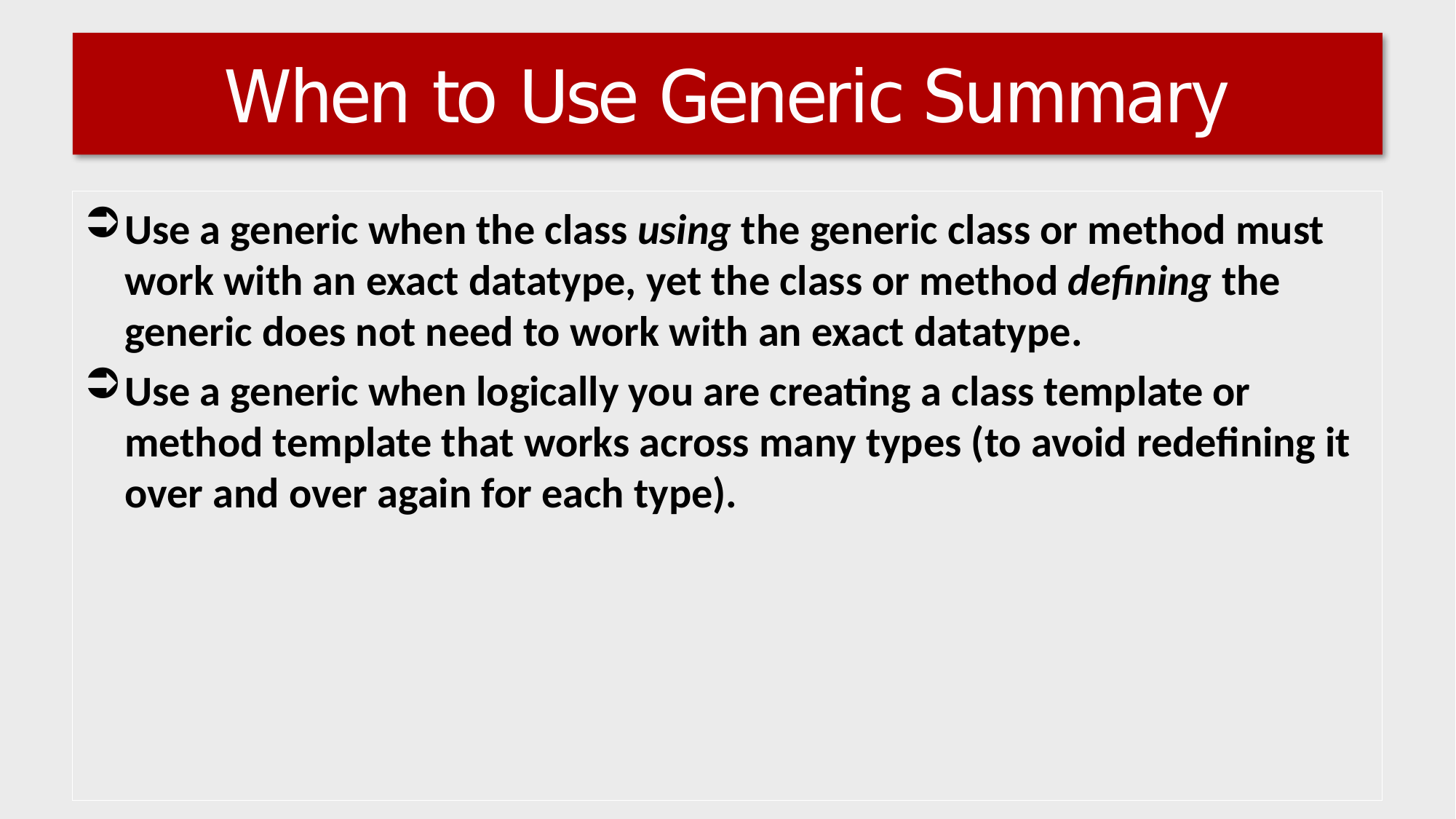

# When to Use Generic Summary
Use a generic when the class using the generic class or method must work with an exact datatype, yet the class or method defining the generic does not need to work with an exact datatype.
Use a generic when logically you are creating a class template or method template that works across many types (to avoid redefining it over and over again for each type).